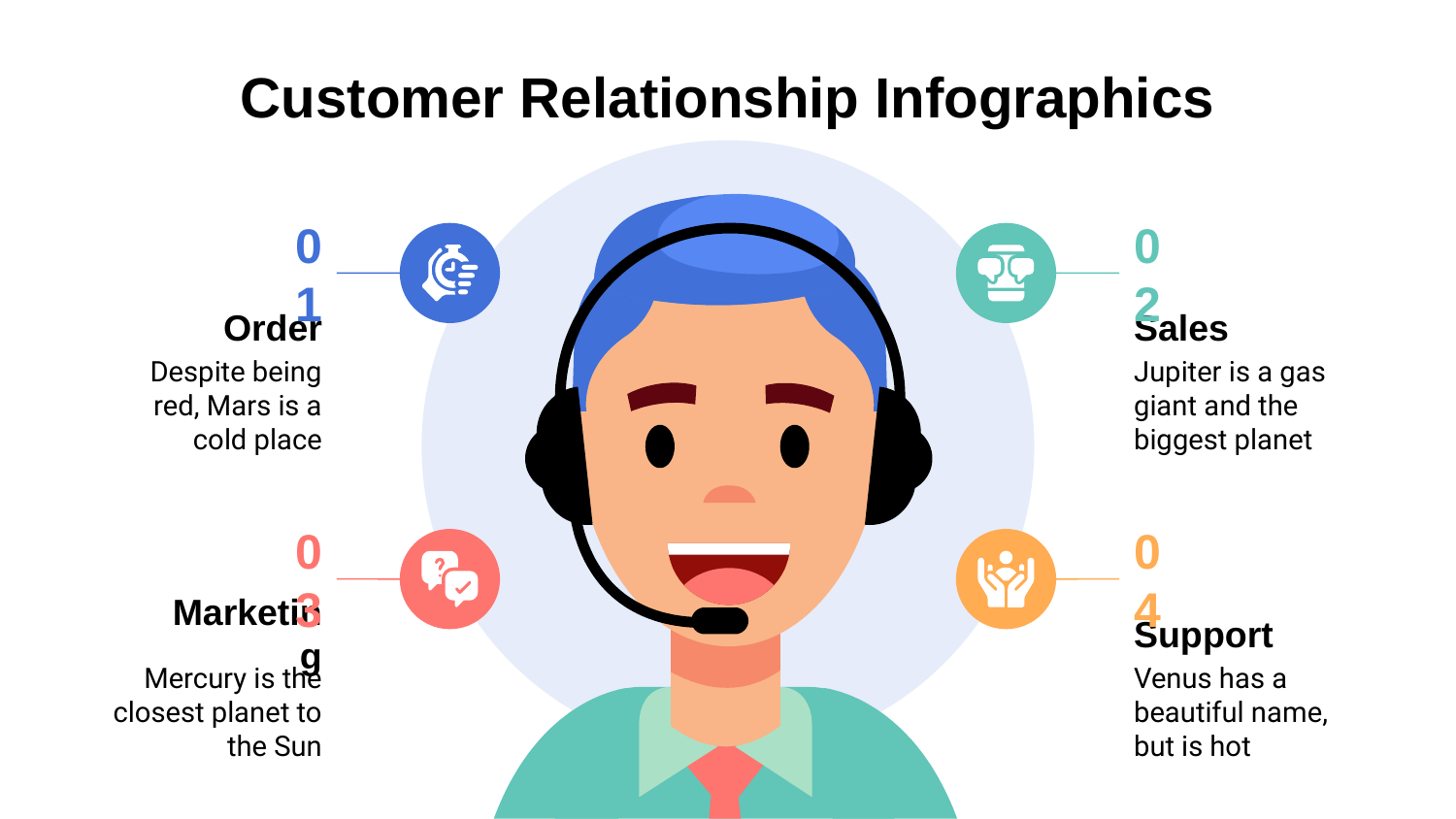

# Customer Relationship Infographics

01
Order
Despite being red, Mars is a cold place
02
Sales
Jupiter is a gas giant and the biggest planet

03
Marketing
Mercury is the closest planet to the Sun
04
Support
Venus has a beautiful name, but is hot